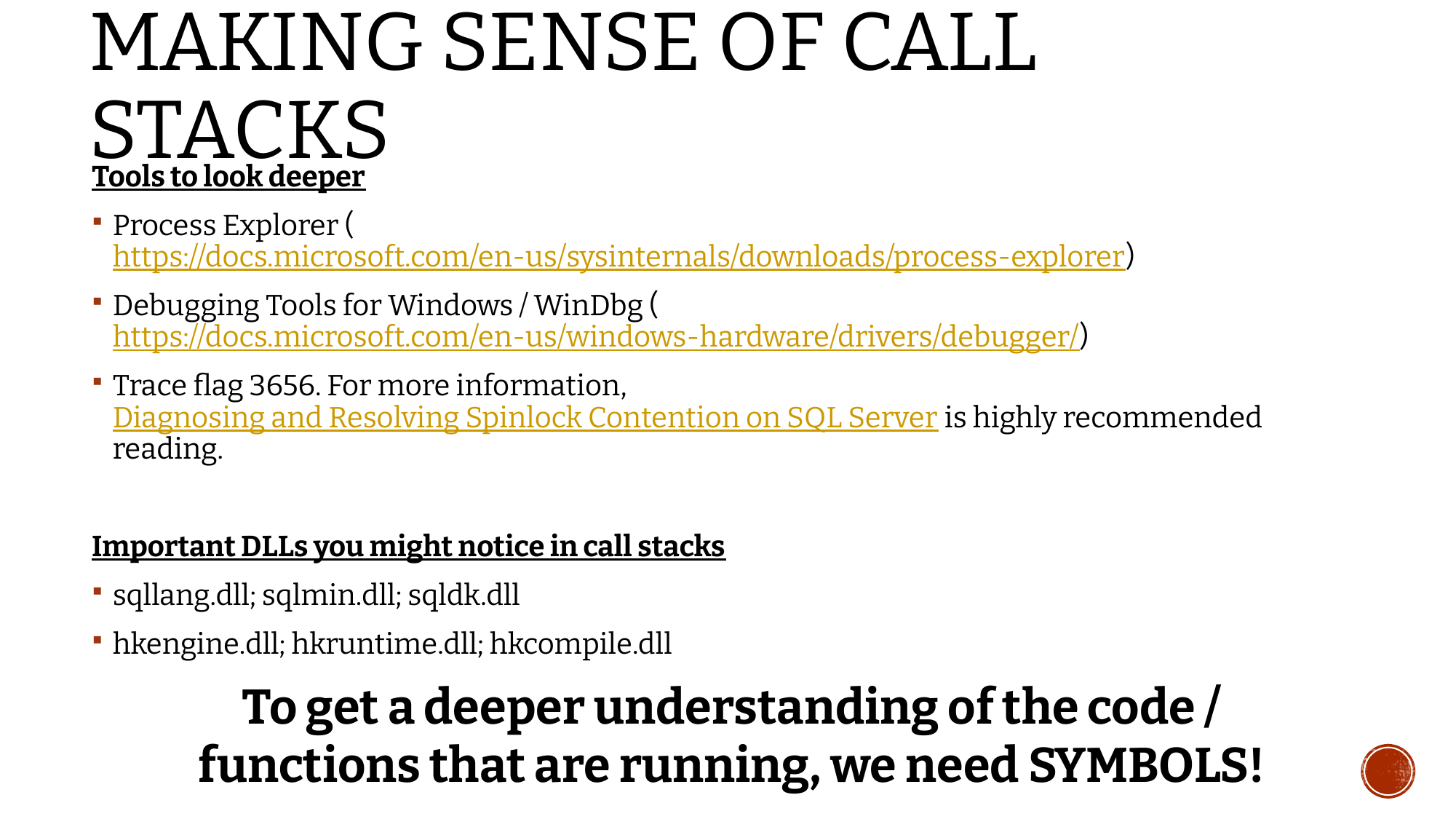

# Making sense of call stacks
Tools to look deeper
Process Explorer (https://docs.microsoft.com/en-us/sysinternals/downloads/process-explorer)
Debugging Tools for Windows / WinDbg (https://docs.microsoft.com/en-us/windows-hardware/drivers/debugger/)
Trace flag 3656. For more information, Diagnosing and Resolving Spinlock Contention on SQL Server is highly recommended reading.

Important DLLs you might notice in call stacks
sqllang.dll; sqlmin.dll; sqldk.dll
hkengine.dll; hkruntime.dll; hkcompile.dll

To get a deeper understanding of the code / functions that are running, we need SYMBOLS!